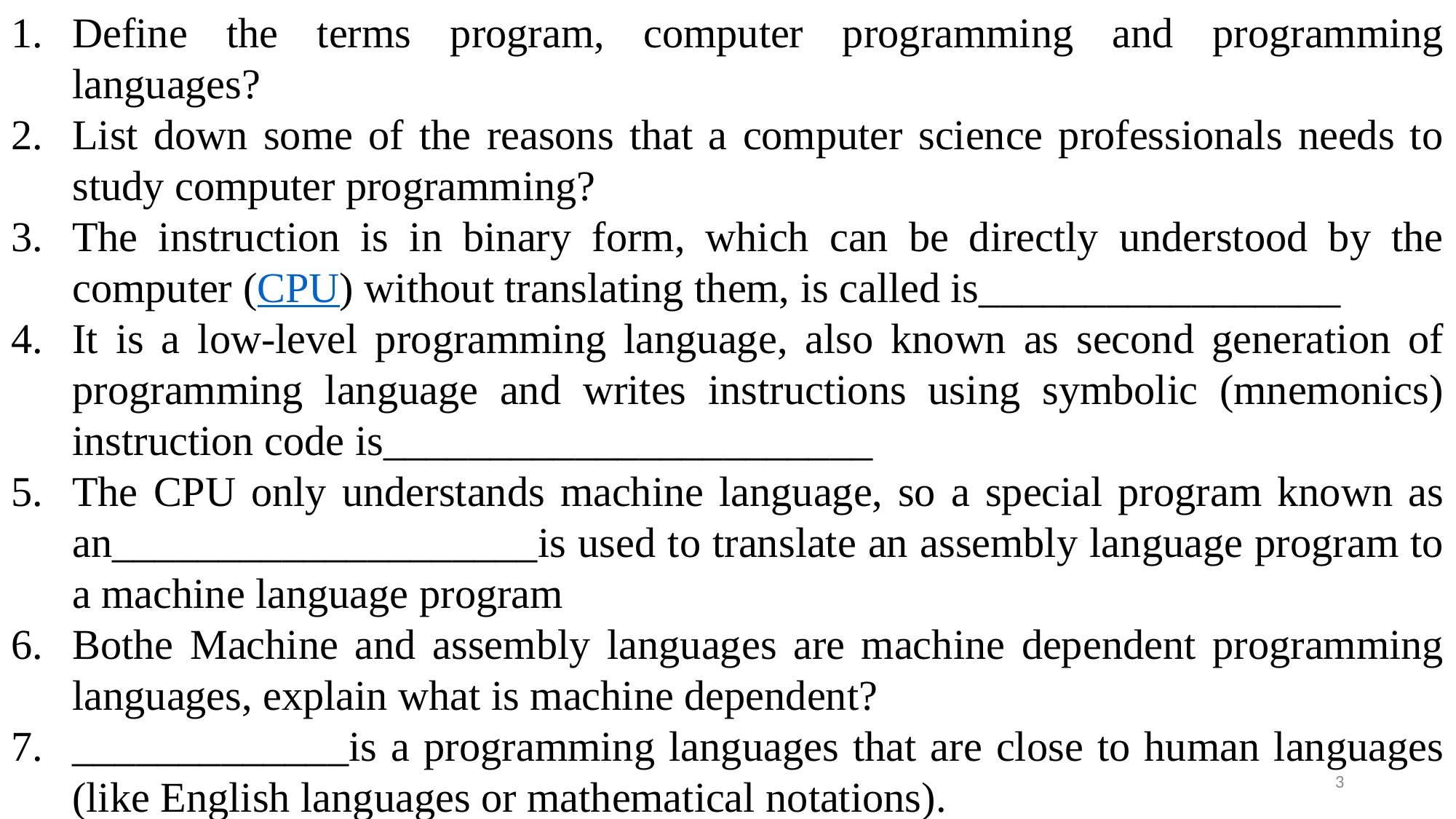

Define the terms program, computer programming and programming languages?
List down some of the reasons that a computer science professionals needs to study computer programming?
The instruction is in binary form, which can be directly understood by the computer (CPU) without translating them, is called is_________________
It is a low-level programming language, also known as second generation of programming language and writes instructions using symbolic (mnemonics) instruction code is_______________________
The CPU only understands machine language, so a special program known as an____________________is used to translate an assembly language program to a machine language program
Bothe Machine and assembly languages are machine dependent programming languages, explain what is machine dependent?
_____________is a programming languages that are close to human languages (like English languages or mathematical notations).

3